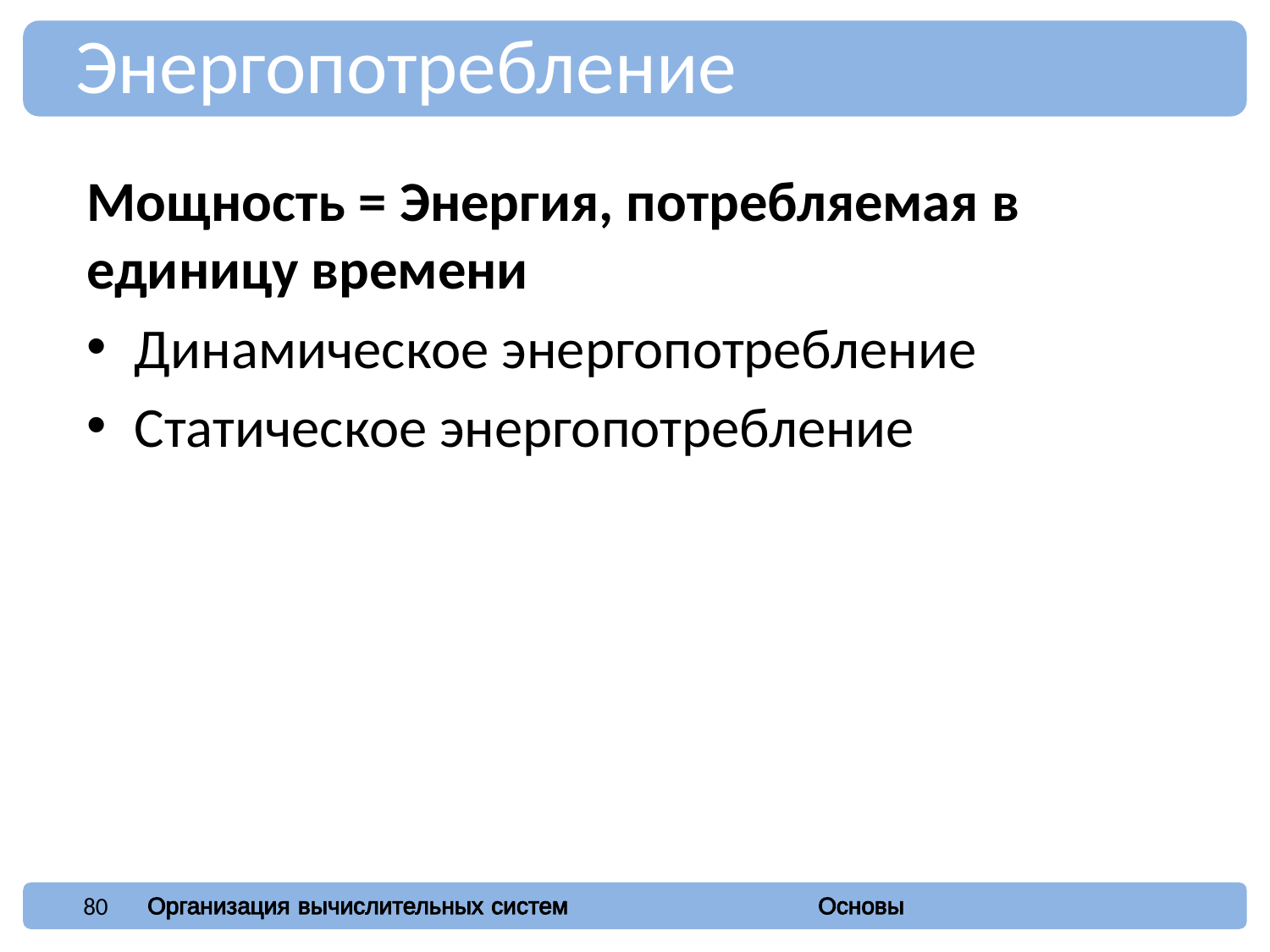

Энергопотребление
Мощность = Энергия, потребляемая в единицу времени
Динамическое энергопотребление
Статическое энергопотребление
80